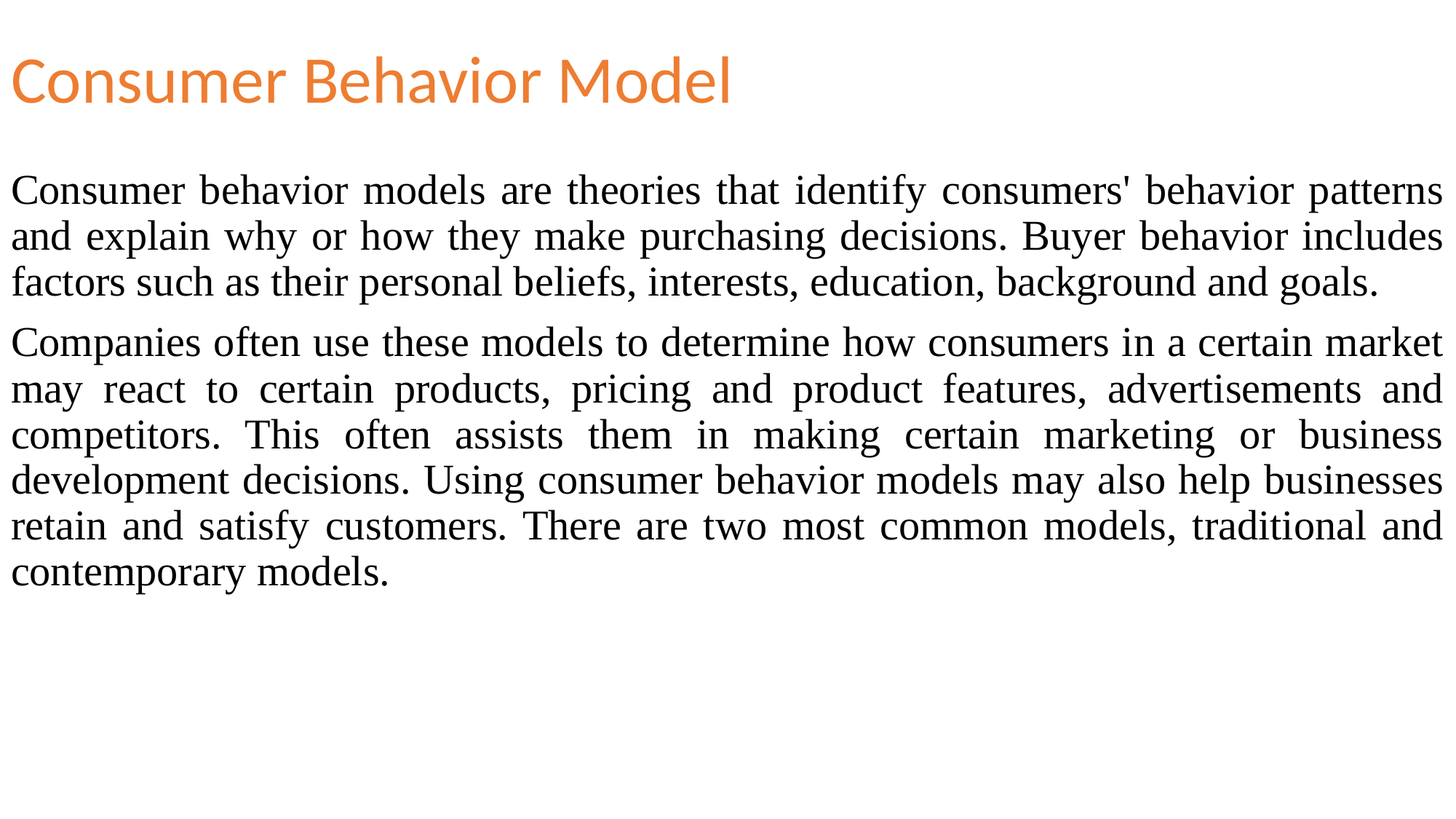

# Consumer Behavior Model
Consumer behavior models are theories that identify consumers' behavior patterns and explain why or how they make purchasing decisions. Buyer behavior includes factors such as their personal beliefs, interests, education, background and goals.
Companies often use these models to determine how consumers in a certain market may react to certain products, pricing and product features, advertisements and competitors. This often assists them in making certain marketing or business development decisions. Using consumer behavior models may also help businesses retain and satisfy customers. There are two most common models, traditional and contemporary models.